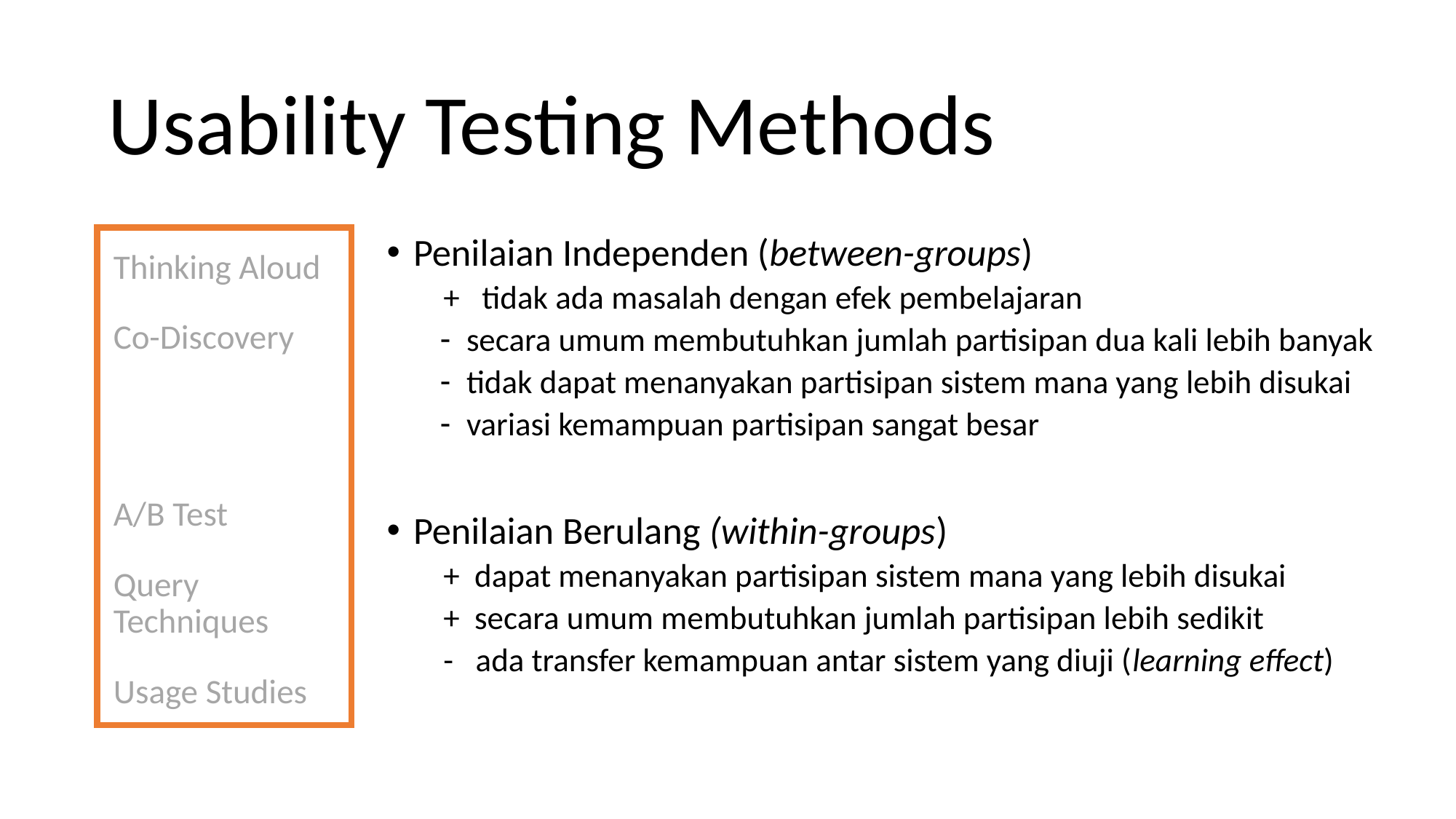

# Usability Testing Methods
Thinking Aloud
Co-Discovery
Formal Experiment
A/B Test
Query Techniques
Usage Studies
Penilaian Independen (between-groups)
+   tidak ada masalah dengan efek pembelajaran
secara umum membutuhkan jumlah partisipan dua kali lebih banyak
tidak dapat menanyakan partisipan sistem mana yang lebih disukai
variasi kemampuan partisipan sangat besar

Penilaian Berulang (within-groups)
+  dapat menanyakan partisipan sistem mana yang lebih disukai
+  secara umum membutuhkan jumlah partisipan lebih sedikit
-   ada transfer kemampuan antar sistem yang diuji (learning effect)